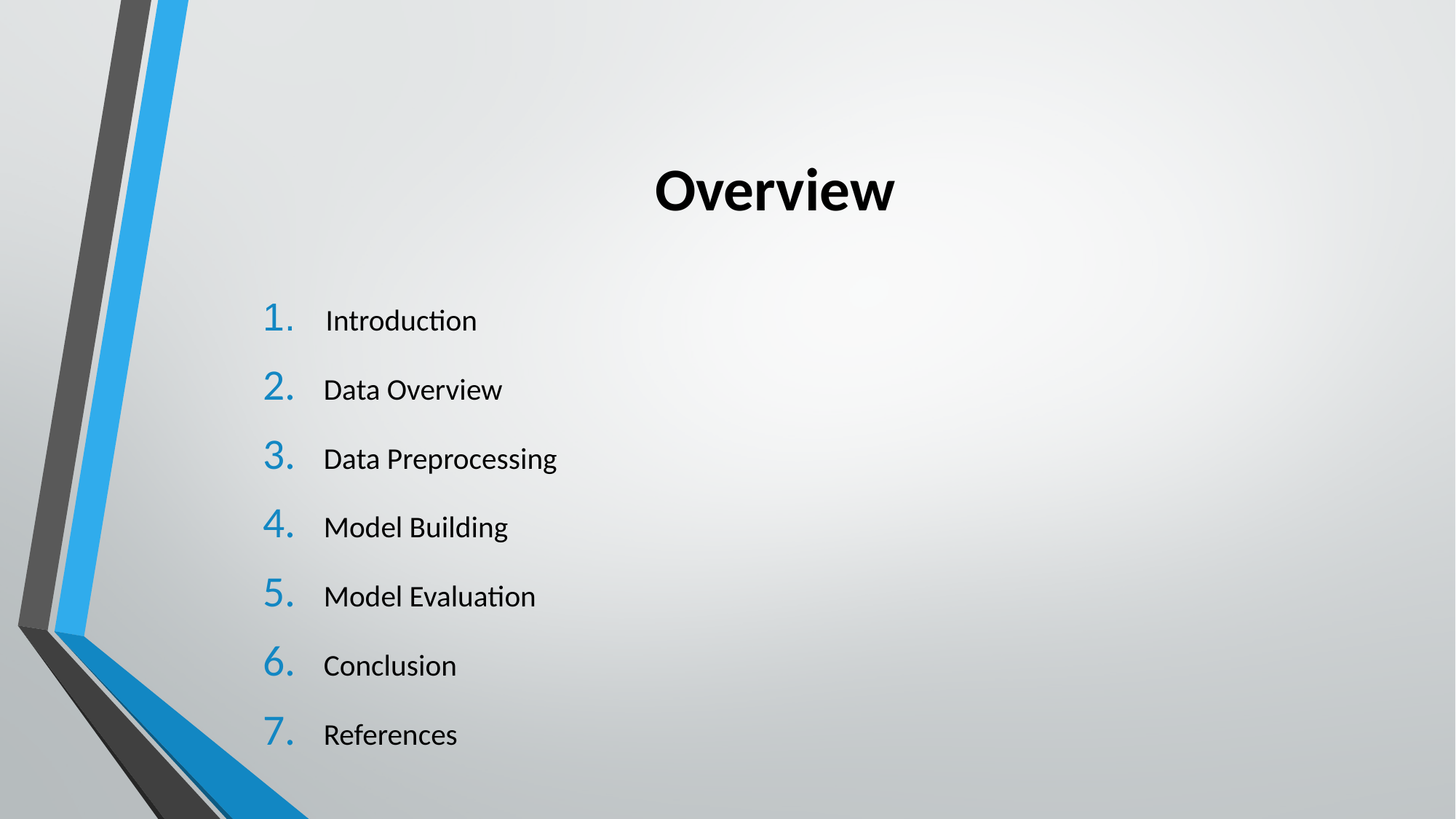

# Overview
   Introduction
Data Overview
Data Preprocessing
Model Building
Model Evaluation
Conclusion
References